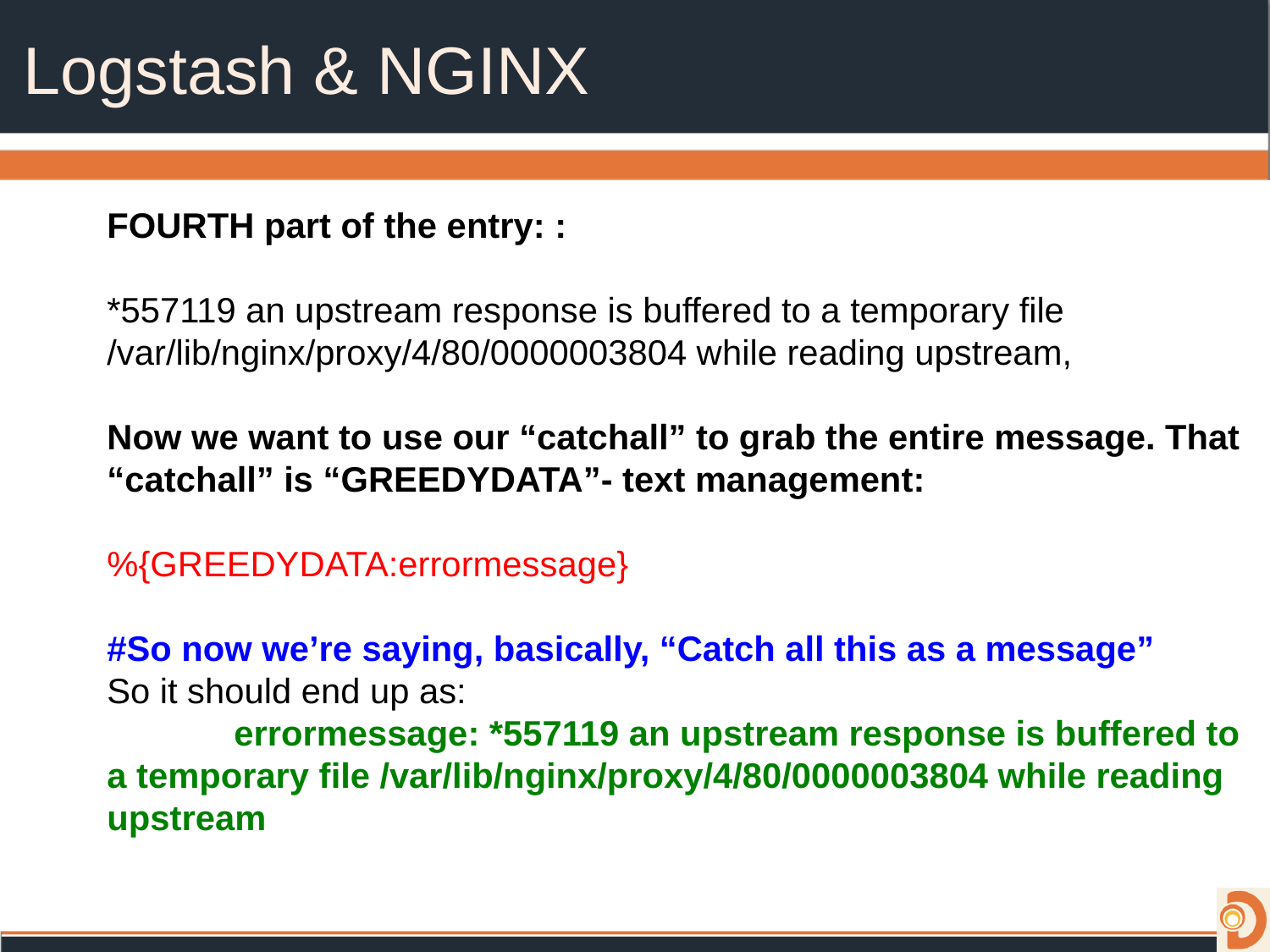

# Logstash & NGINX
FOURTH part of the entry: :

*557119 an upstream response is buffered to a temporary file /var/lib/nginx/proxy/4/80/0000003804 while reading upstream,

Now we want to use our “catchall” to grab the entire message. That “catchall” is “GREEDYDATA”- text management:

%{GREEDYDATA:errormessage}

#So now we’re saying, basically, “Catch all this as a message”
So it should end up as:
	errormessage: *557119 an upstream response is buffered to a temporary file /var/lib/nginx/proxy/4/80/0000003804 while reading upstream